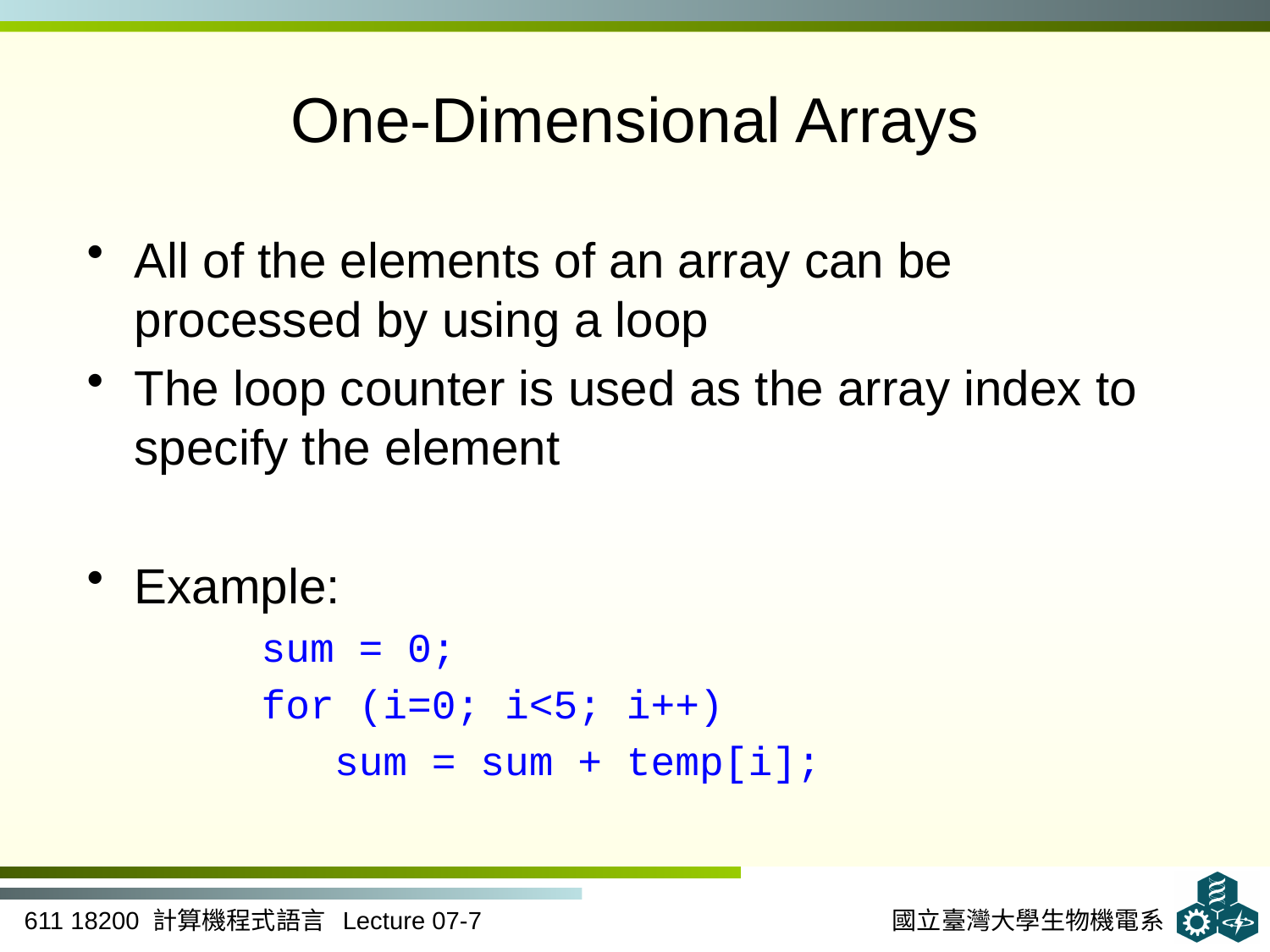

# One-Dimensional Arrays
All of the elements of an array can be processed by using a loop
The loop counter is used as the array index to specify the element

Example:
		sum = 0;
		for (i=0; i<5; i++)
		   sum = sum + temp[i];